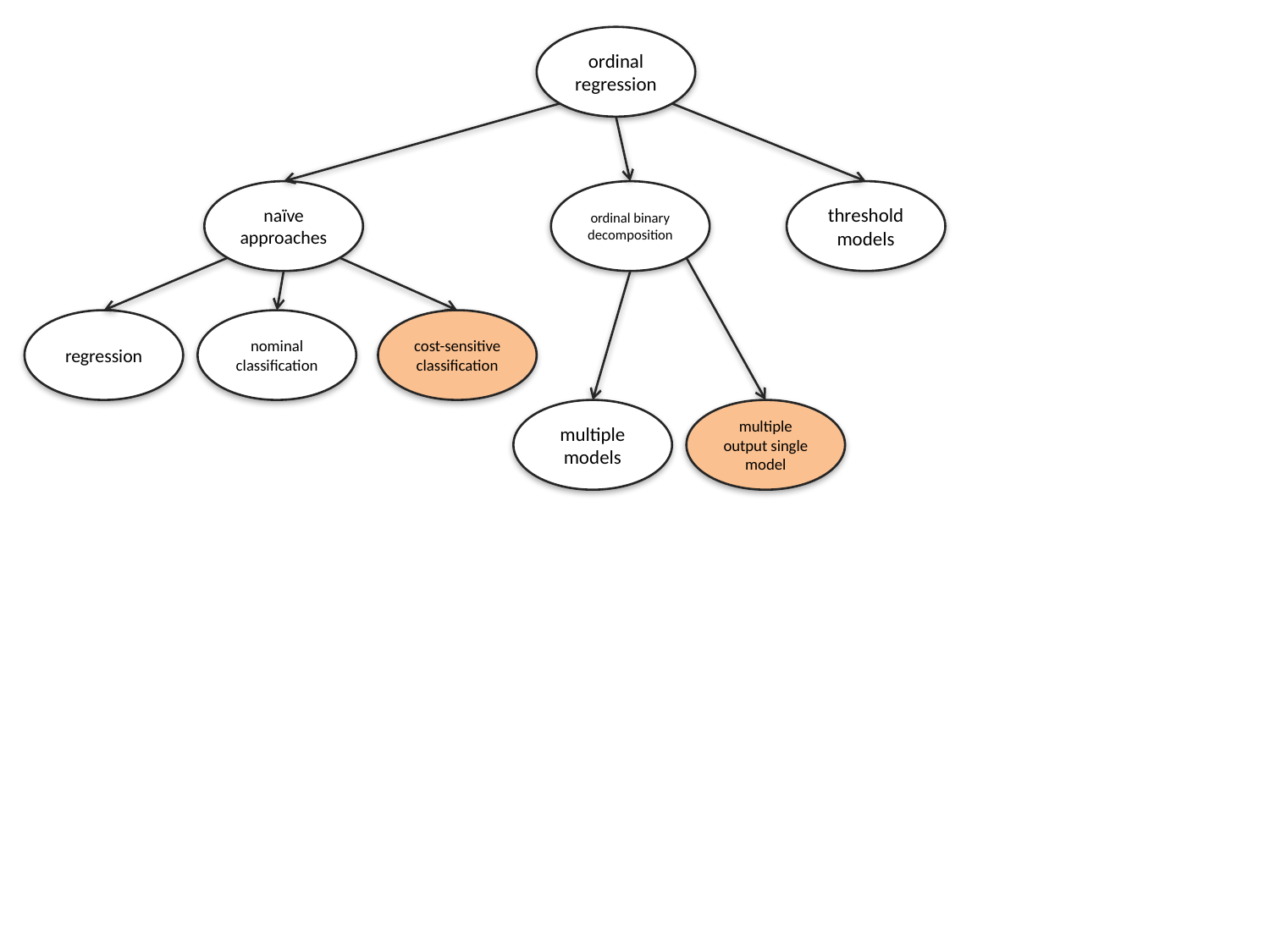

ordinal
regression
naïve approaches
ordinal binary decomposition
threshold models
regression
nominal classification
cost-sensitive classification
multiple models
multiple output single model